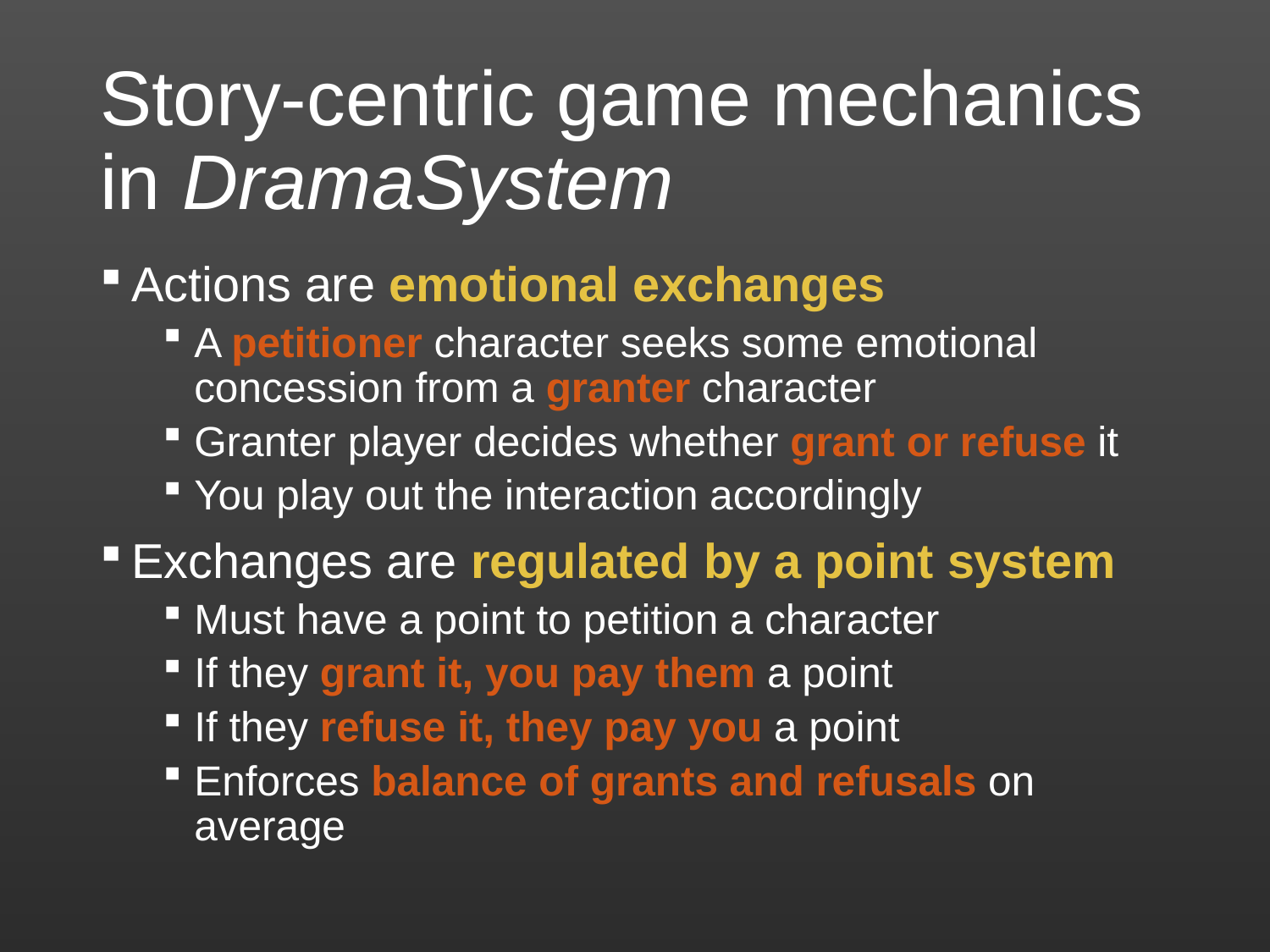

# Story-centric game mechanics in DramaSystem
Actions are emotional exchanges
A petitioner character seeks some emotional concession from a granter character
Granter player decides whether grant or refuse it
You play out the interaction accordingly
Exchanges are regulated by a point system
Must have a point to petition a character
If they grant it, you pay them a point
If they refuse it, they pay you a point
Enforces balance of grants and refusals on average